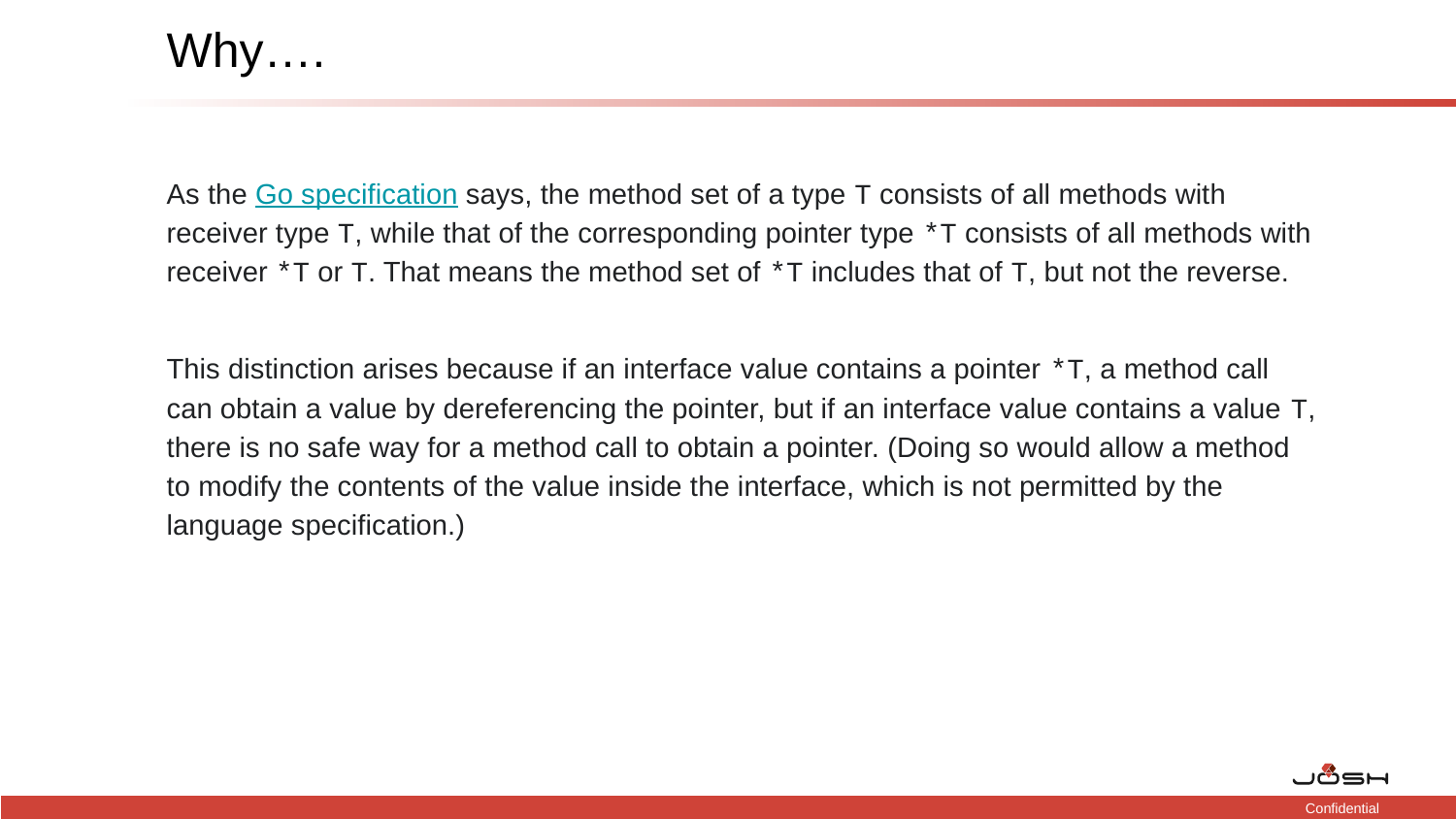

# Why….
As the Go specification says, the method set of a type T consists of all methods with receiver type T, while that of the corresponding pointer type *T consists of all methods with receiver *T or T. That means the method set of *T includes that of T, but not the reverse.
This distinction arises because if an interface value contains a pointer *T, a method call can obtain a value by dereferencing the pointer, but if an interface value contains a value T, there is no safe way for a method call to obtain a pointer. (Doing so would allow a method to modify the contents of the value inside the interface, which is not permitted by the language specification.)